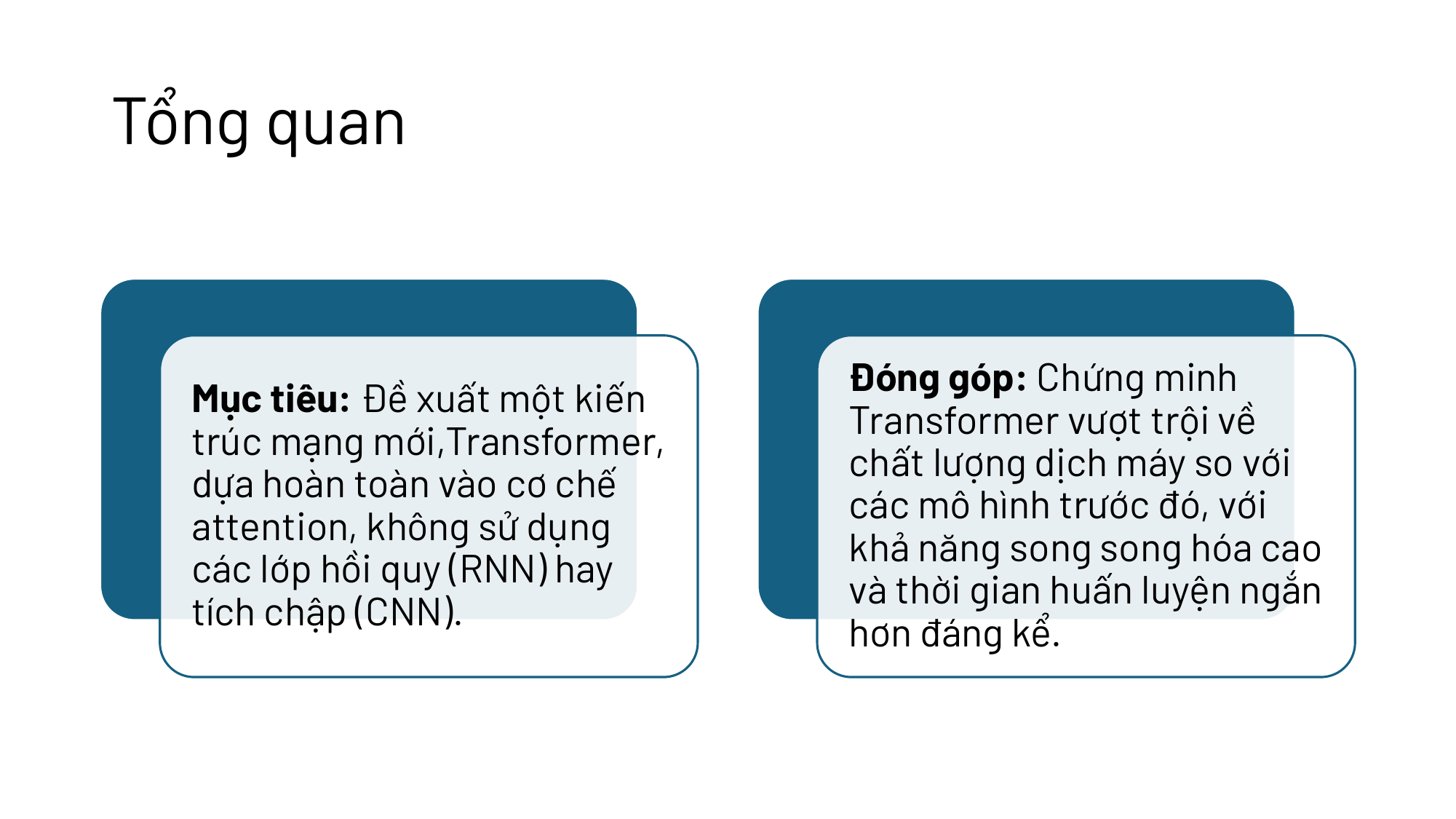

# Tổng quan
Mục tiêu: Đề xuất một kiến trúc mạng mới,Transformer, dựa hoàn toàn vào cơ chế attention, không sử dụng các lớp hồi quy (RNN) hay tích chập (CNN).
Đóng góp: Chứng minh Transformer vượt trội về chất lượng dịch máy so với các mô hình trước đó, với khả năng song song hóa cao và thời gian huấn luyện ngắn hơn đáng kể.